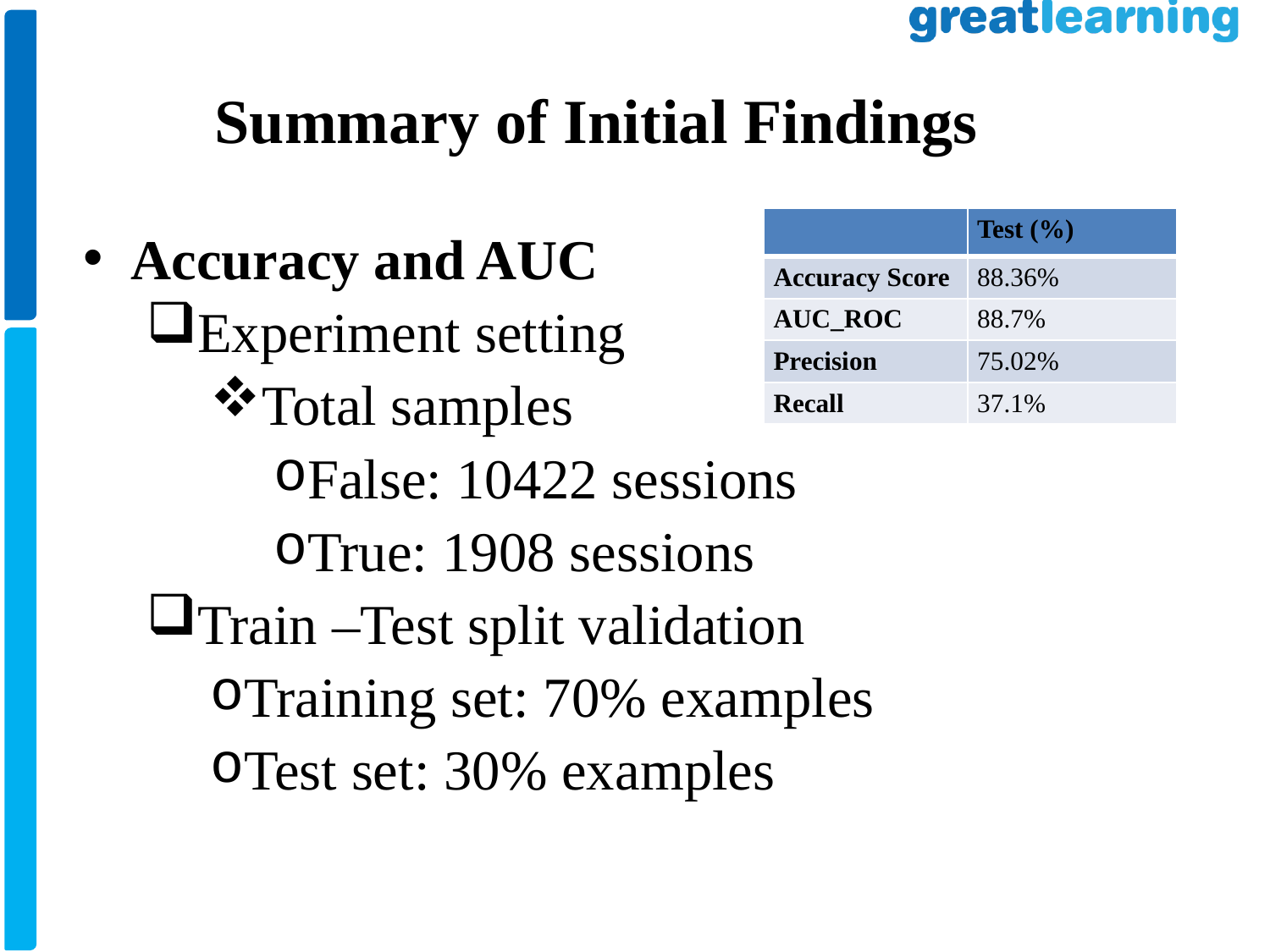

Summary of Initial Findings
|  | Test (%) |
| --- | --- |
| Accuracy Score | 88.36% |
| AUC\_ROC | 88.7% |
| Precision | 75.02% |
| Recall | 37.1% |
Accuracy and AUC
Experiment setting
Total samples
False: 10422 sessions
True: 1908 sessions
Train –Test split validation
Training set: 70% examples
Test set: 30% examples